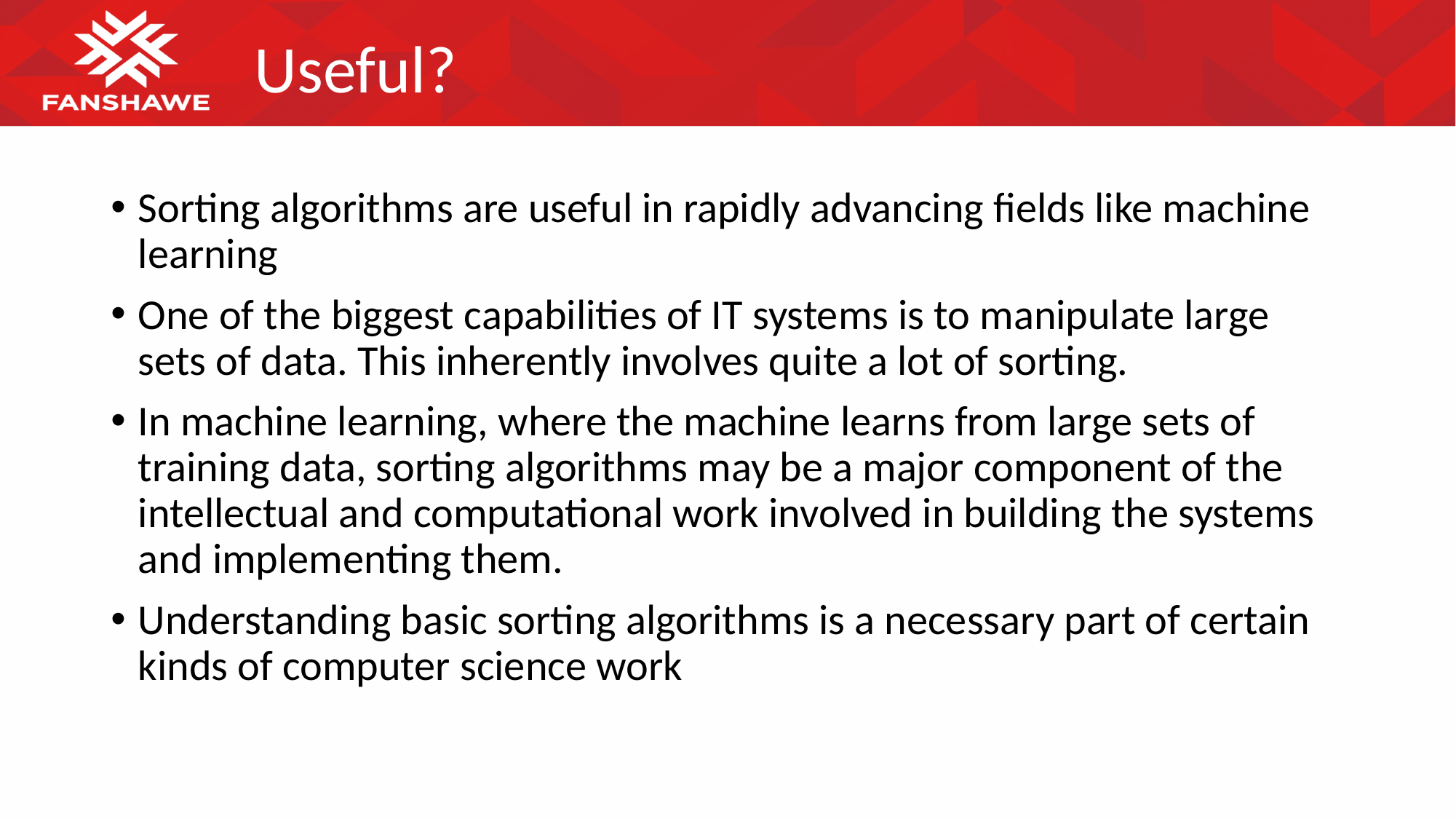

# Useful?
Sorting algorithms are useful in rapidly advancing fields like machine learning
One of the biggest capabilities of IT systems is to manipulate large sets of data. This inherently involves quite a lot of sorting.
In machine learning, where the machine learns from large sets of training data, sorting algorithms may be a major component of the intellectual and computational work involved in building the systems and implementing them.
Understanding basic sorting algorithms is a necessary part of certain kinds of computer science work